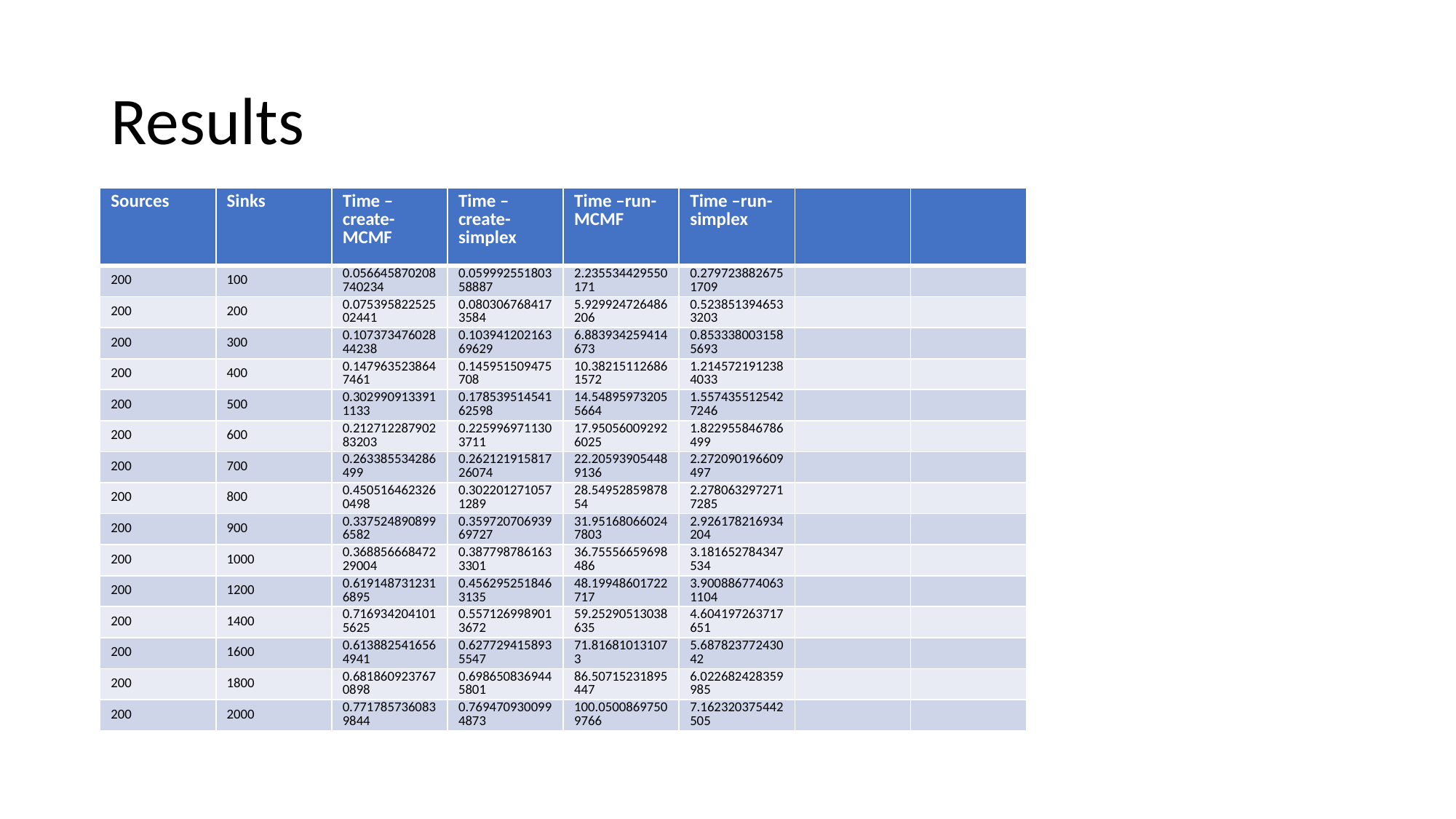

# Results
| Sources | Sinks | Time –create-MCMF | Time –create-simplex | Time –run-MCMF | Time –run-simplex |  |  |
| --- | --- | --- | --- | --- | --- | --- | --- |
| 200 | 100 | 0.056645870208740234 | 0.05999255180358887 | 2.235534429550171 | 0.2797238826751709 |  |  |
| 200 | 200 | 0.07539582252502441 | 0.0803067684173584 | 5.929924726486206 | 0.5238513946533203 |  |  |
| 200 | 300 | 0.10737347602844238 | 0.10394120216369629 | 6.883934259414673 | 0.8533380031585693 |  |  |
| 200 | 400 | 0.1479635238647461 | 0.145951509475708 | 10.382151126861572 | 1.2145721912384033 |  |  |
| 200 | 500 | 0.3029909133911133 | 0.17853951454162598 | 14.548959732055664 | 1.5574355125427246 |  |  |
| 200 | 600 | 0.21271228790283203 | 0.2259969711303711 | 17.950560092926025 | 1.822955846786499 |  |  |
| 200 | 700 | 0.263385534286499 | 0.26212191581726074 | 22.205939054489136 | 2.272090196609497 |  |  |
| 200 | 800 | 0.4505164623260498 | 0.3022012710571289 | 28.5495285987854 | 2.2780632972717285 |  |  |
| 200 | 900 | 0.3375248908996582 | 0.35972070693969727 | 31.951680660247803 | 2.926178216934204 |  |  |
| 200 | 1000 | 0.36885666847229004 | 0.3877987861633301 | 36.75556659698486 | 3.181652784347534 |  |  |
| 200 | 1200 | 0.6191487312316895 | 0.4562952518463135 | 48.19948601722717 | 3.9008867740631104 |  |  |
| 200 | 1400 | 0.7169342041015625 | 0.5571269989013672 | 59.25290513038635 | 4.604197263717651 |  |  |
| 200 | 1600 | 0.6138825416564941 | 0.6277294158935547 | 71.816810131073 | 5.68782377243042 |  |  |
| 200 | 1800 | 0.6818609237670898 | 0.6986508369445801 | 86.50715231895447 | 6.022682428359985 |  |  |
| 200 | 2000 | 0.7717857360839844 | 0.7694709300994873 | 100.05008697509766 | 7.162320375442505 |  |  |